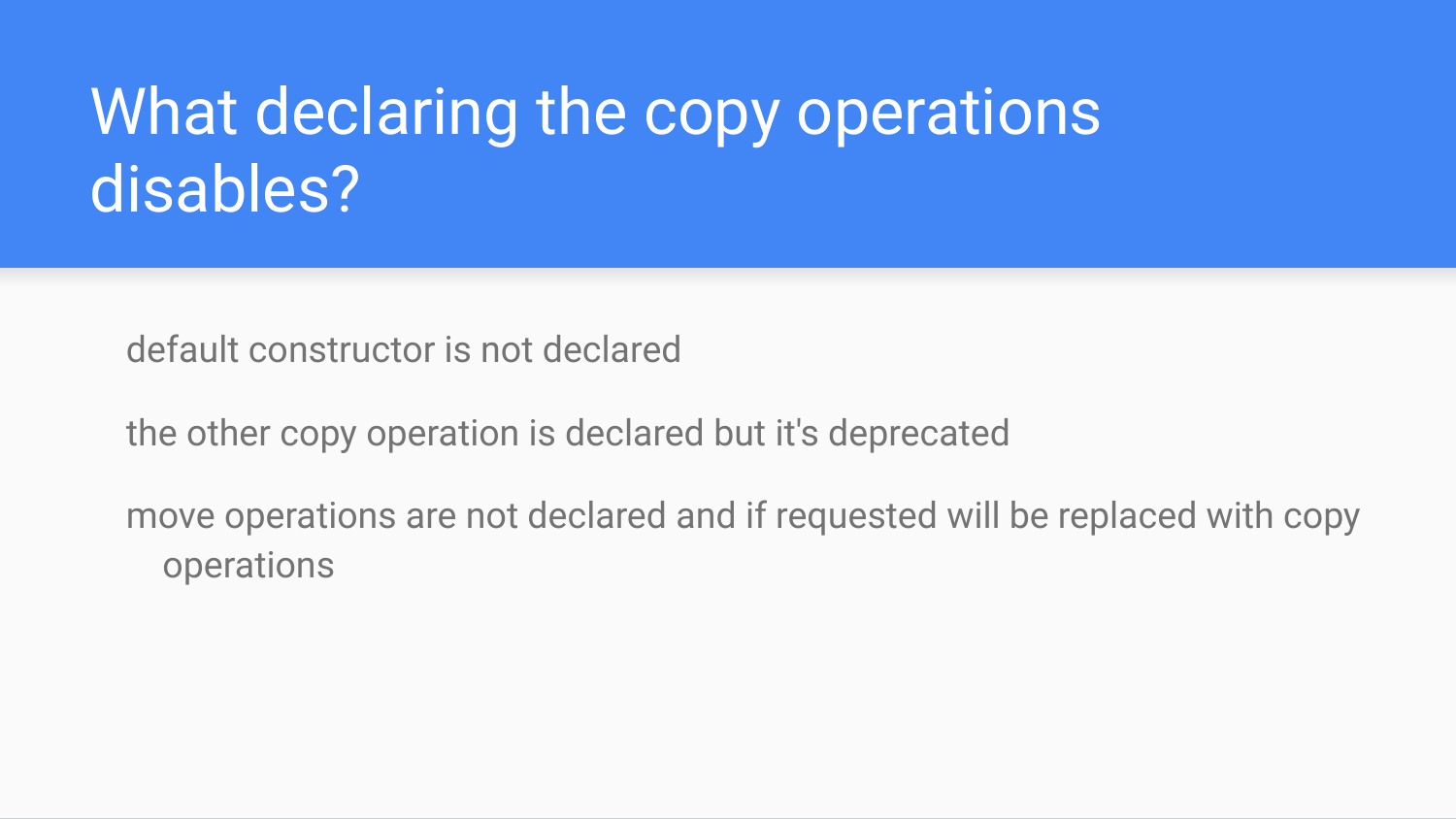

# What declaring the copy operations disables?
default constructor is not declared
the other copy operation is declared but it's deprecated
move operations are not declared and if requested will be replaced with copy operations